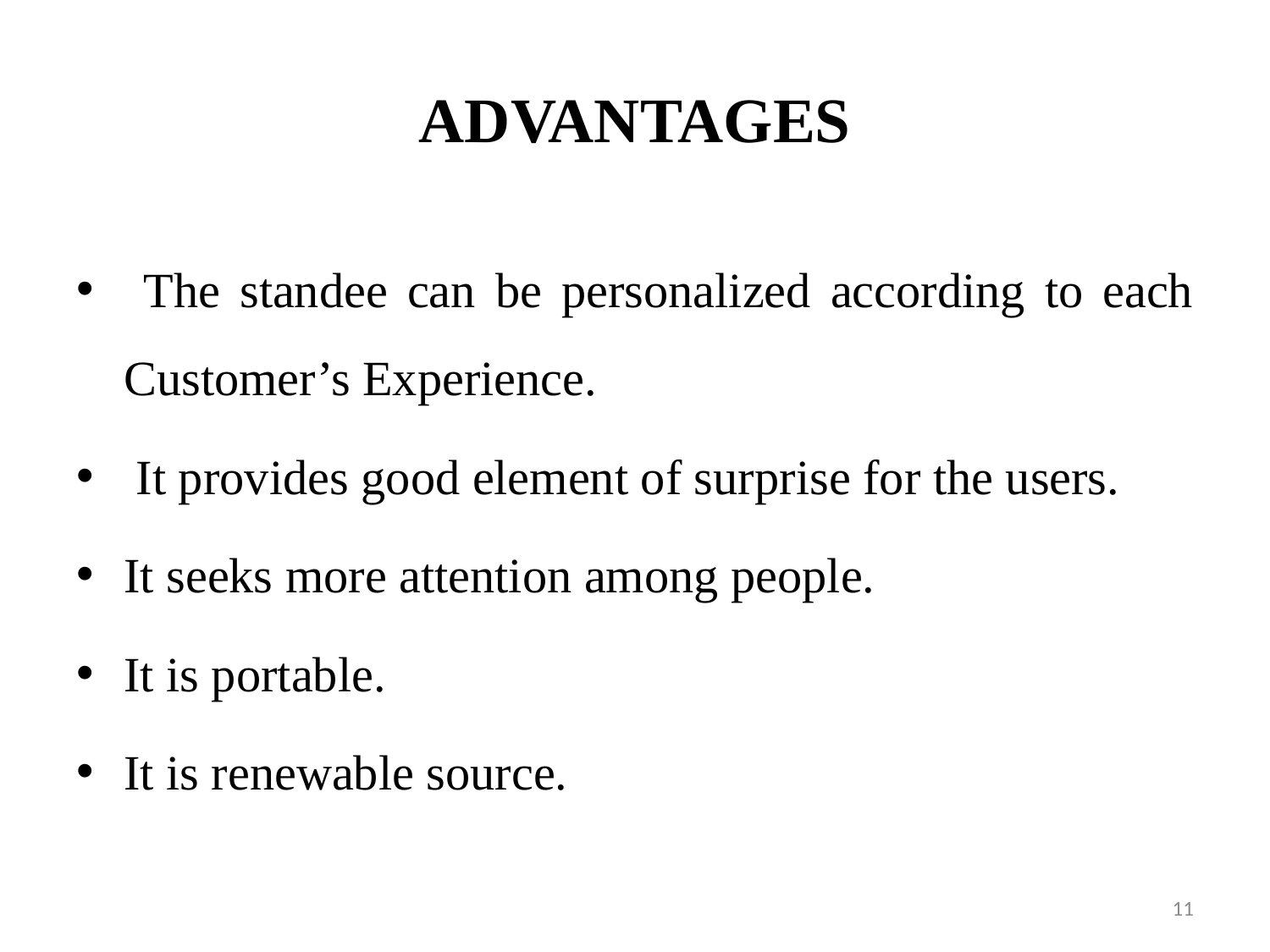

# ADVANTAGES
 The standee can be personalized according to each Customer’s Experience.
 It provides good element of surprise for the users.
It seeks more attention among people.
It is portable.
It is renewable source.

11